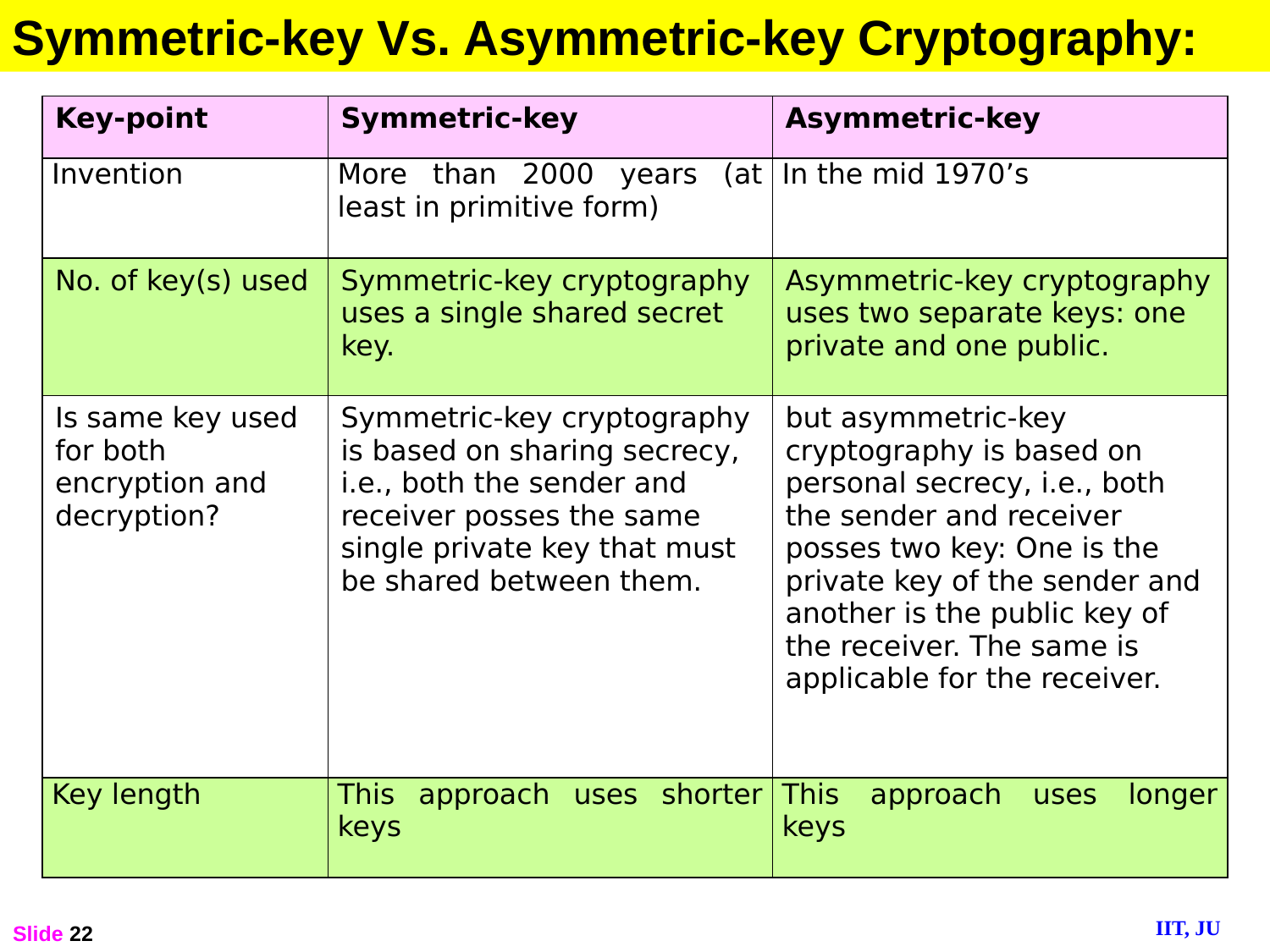

Symmetric-key Vs. Asymmetric-key Cryptography:
| Key-point | Symmetric-key | Asymmetric-key |
| --- | --- | --- |
| Invention | More than 2000 years (at least in primitive form) | In the mid 1970’s |
| No. of key(s) used | Symmetric-key cryptography uses a single shared secret key. | Asymmetric-key cryptography uses two separate keys: one private and one public. |
| Is same key used for both encryption and decryption? | Symmetric-key cryptography is based on sharing secrecy, i.e., both the sender and receiver posses the same single private key that must be shared between them. | but asymmetric-key cryptography is based on personal secrecy, i.e., both the sender and receiver posses two key: One is the private key of the sender and another is the public key of the receiver. The same is applicable for the receiver. |
| Key length | This approach uses shorter keys | This approach uses longer keys |
Slide 22